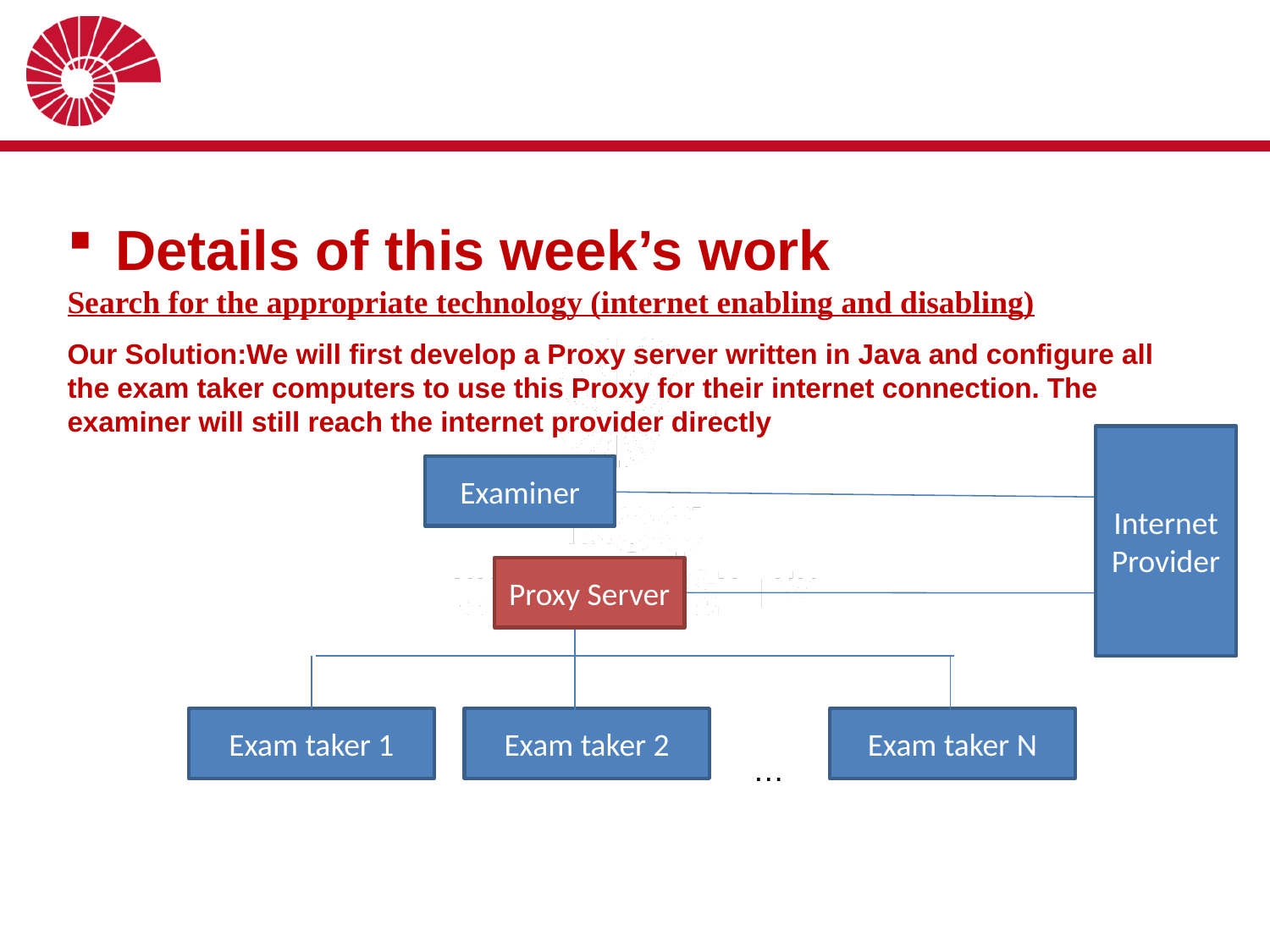

#
Details of this week’s work
Search for the appropriate technology (internet enabling and disabling)
Our Solution:We will first develop a Proxy server written in Java and configure all the exam taker computers to use this Proxy for their internet connection. The examiner will still reach the internet provider directly

Internet
Provider
Examiner
Proxy Server
Exam taker 1
Exam taker 2
Exam taker N
…